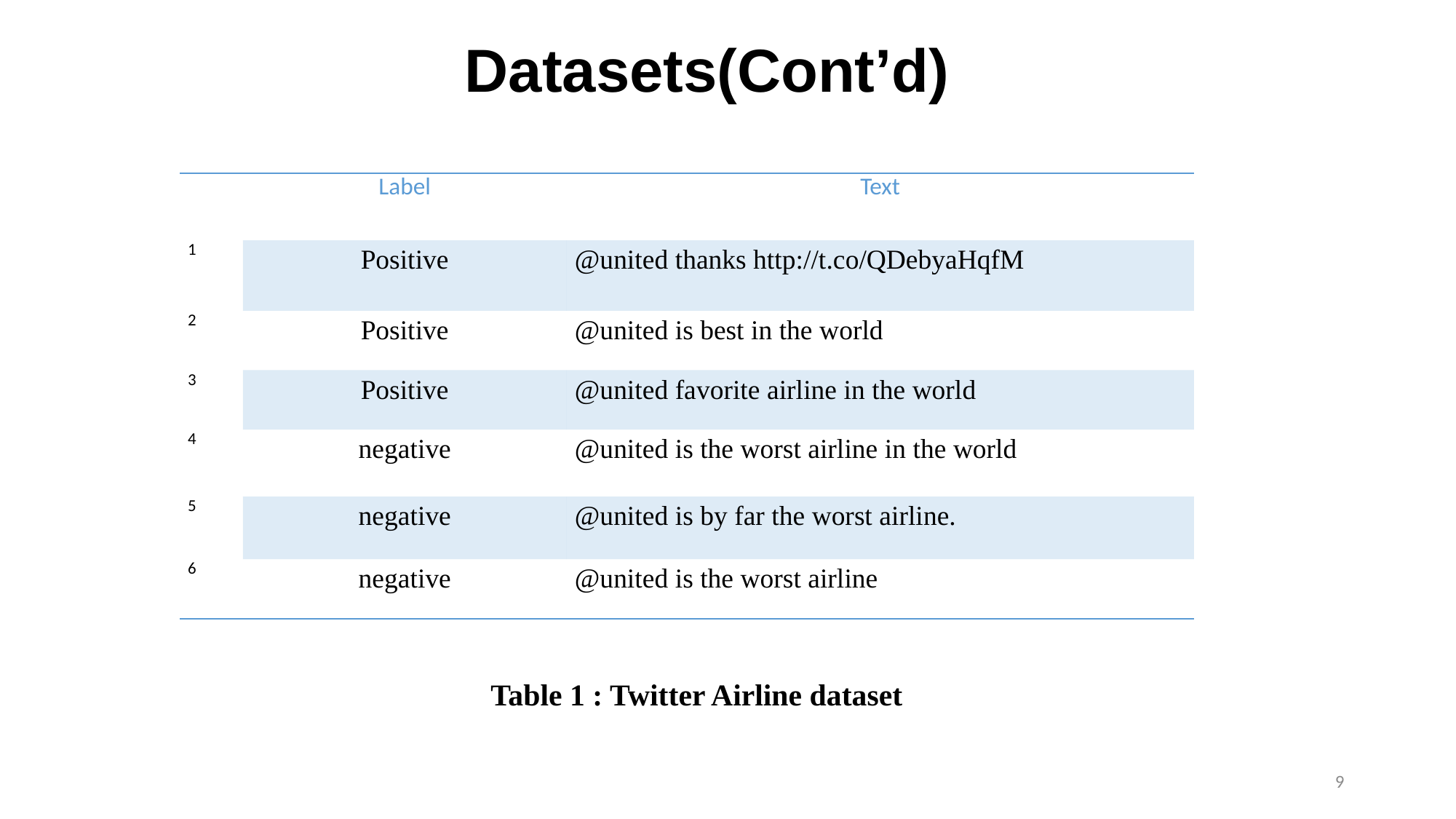

Datasets(Cont’d)

|  | Label | Text |
| --- | --- | --- |
| 1 | Positive | @united thanks http://t.co/QDebyaHqfM |
| 2 | Positive | @united is best in the world |
| 3 | Positive | @united favorite airline in the world |
| 4 | negative | @united is the worst airline in the world |
| 5 | negative | @united is by far the worst airline. |
| 6 | negative | @united is the worst airline |
Table 1 : Twitter Airline dataset
9